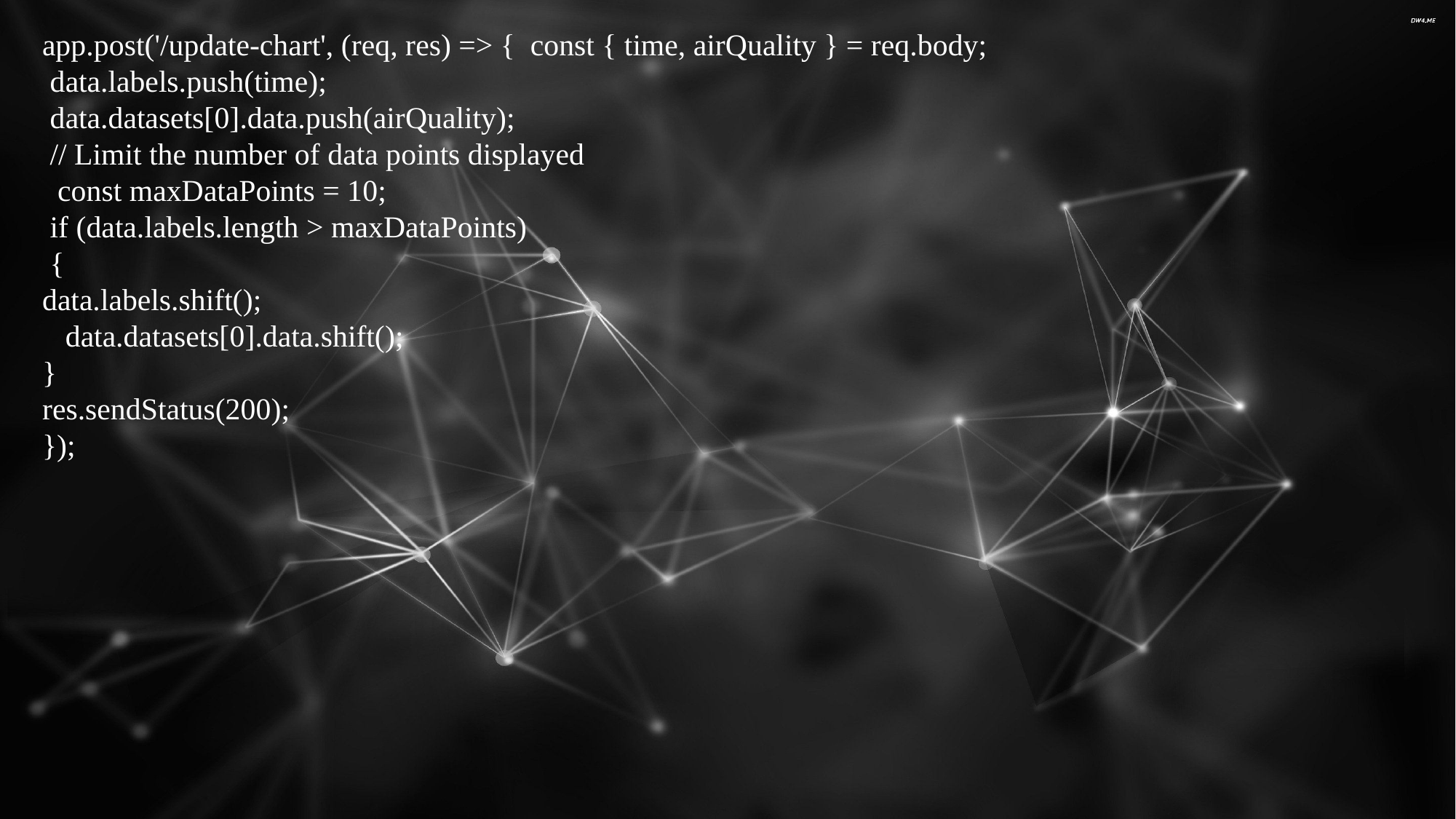

app.post('/update-chart', (req, res) => {  const { time, airQuality } = req.body;
 data.labels.push(time);
 data.datasets[0].data.push(airQuality);
 // Limit the number of data points displayed
  const maxDataPoints = 10;
 if (data.labels.length > maxDataPoints)
 {
data.labels.shift();
   data.datasets[0].data.shift();
}
res.sendStatus(200);
});